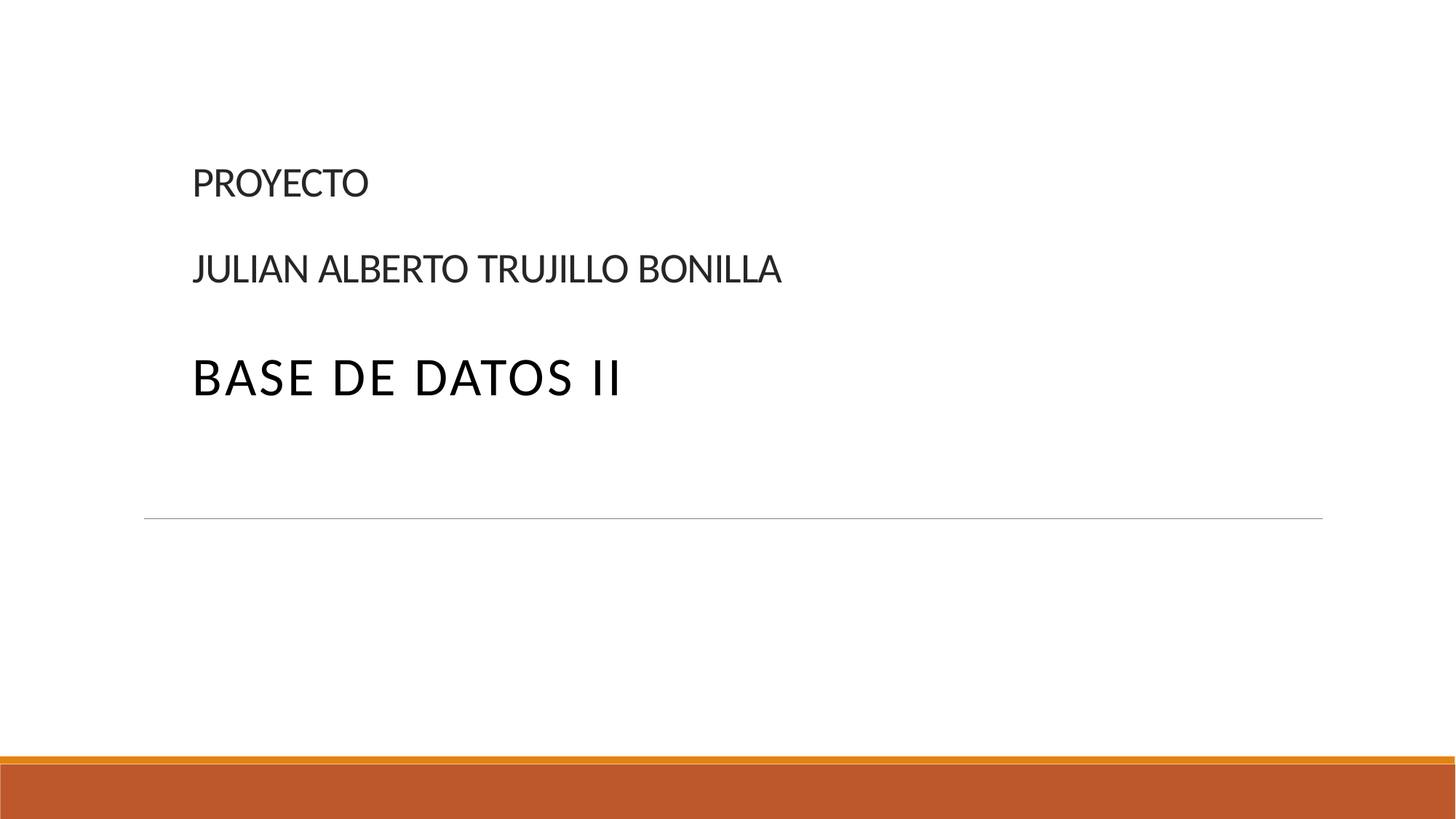

# PROYECTO JULIAN ALBERTO TRUJILLO BONILLA
BASE DE DATOS II